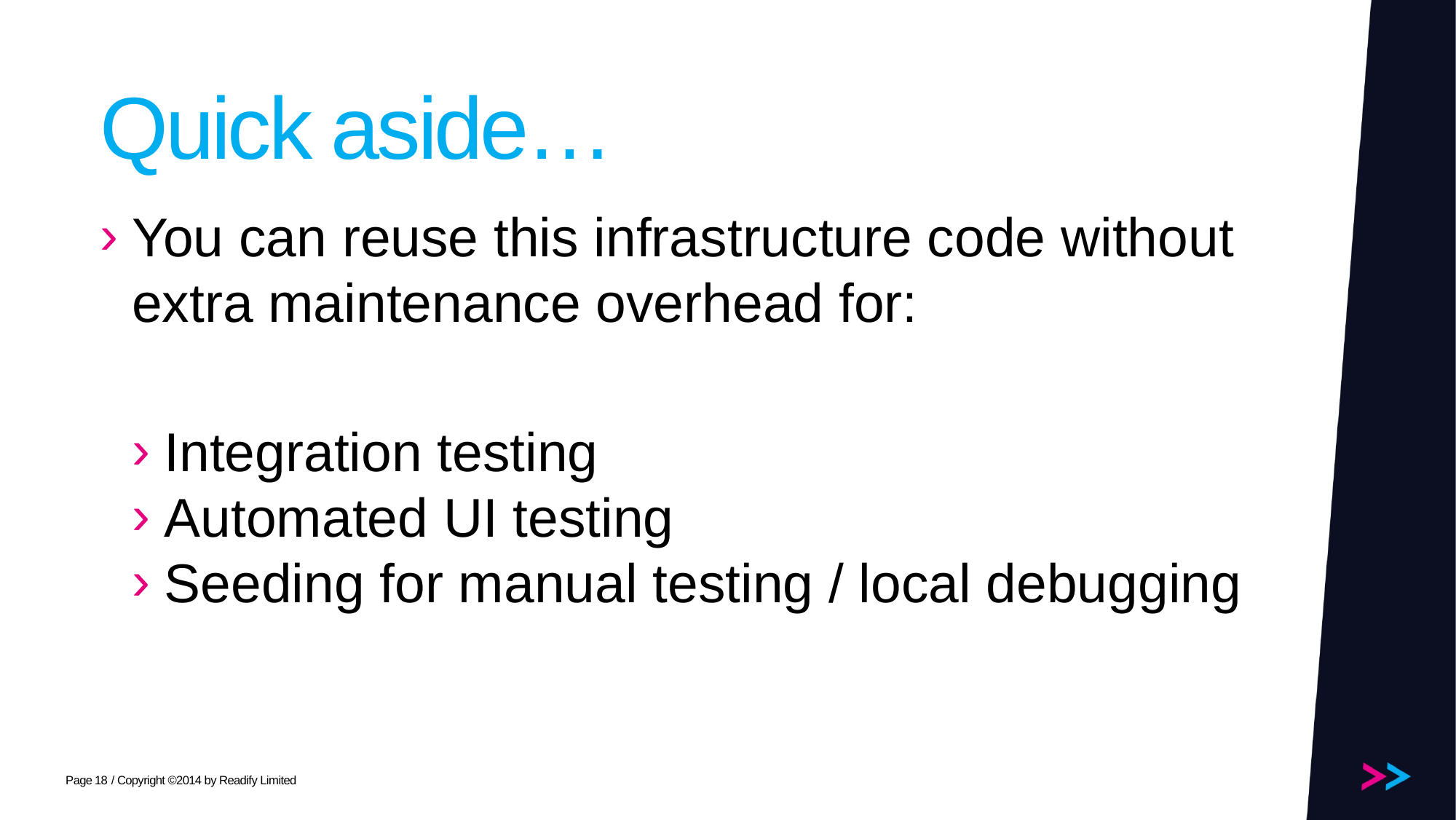

# Quick aside…
You can reuse this infrastructure code without extra maintenance overhead for:

Integration testing
Automated UI testing
Seeding for manual testing / local debugging
18
/ Copyright ©2014 by Readify Limited